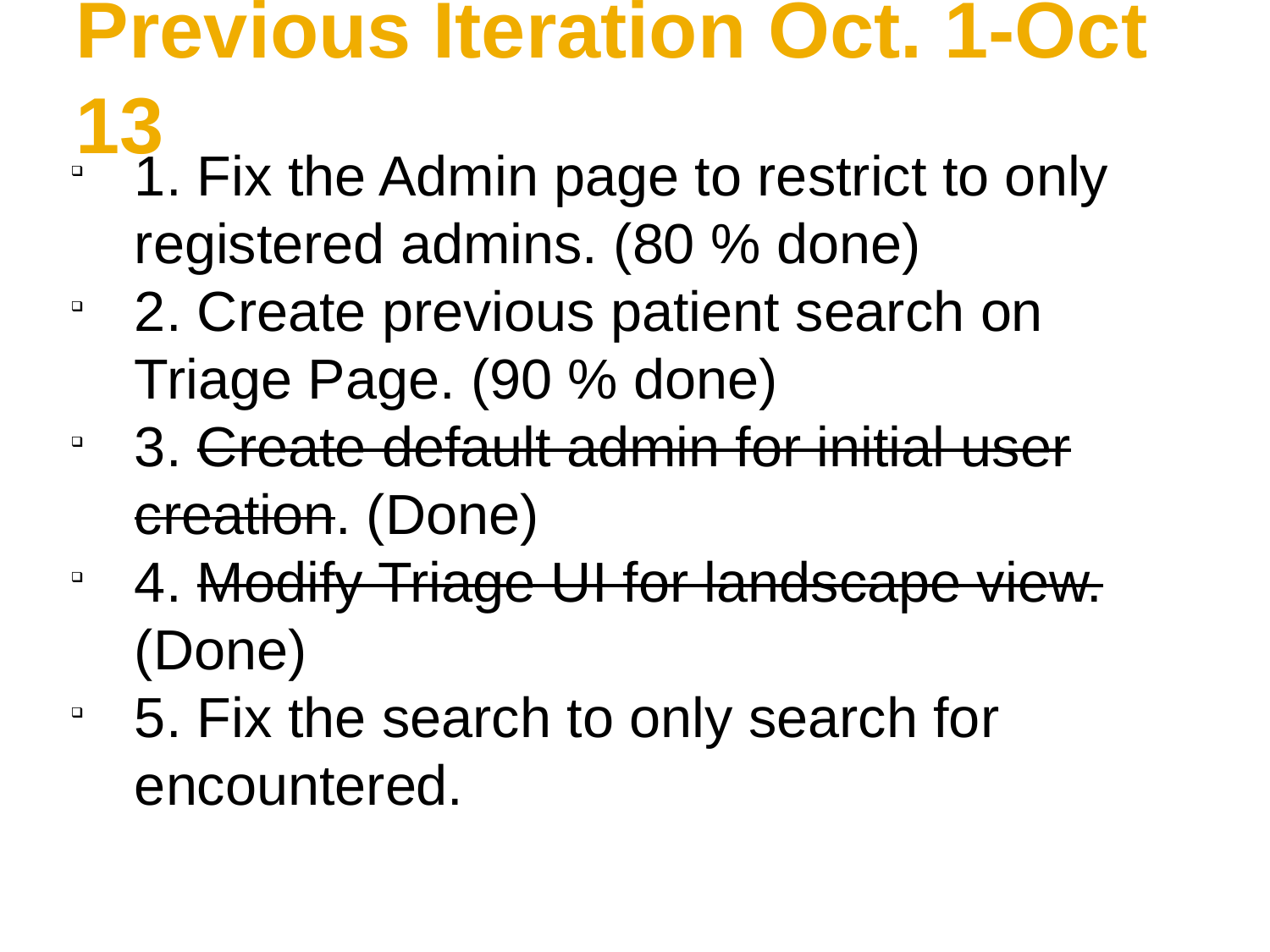

Previous Iteration Oct. 1-Oct 13
1. Fix the Admin page to restrict to only registered admins. (80 % done)
2. Create previous patient search on Triage Page. (90 % done)
3. Create default admin for initial user creation. (Done)
4. Modify Triage UI for landscape view. (Done)
5. Fix the search to only search for encountered.